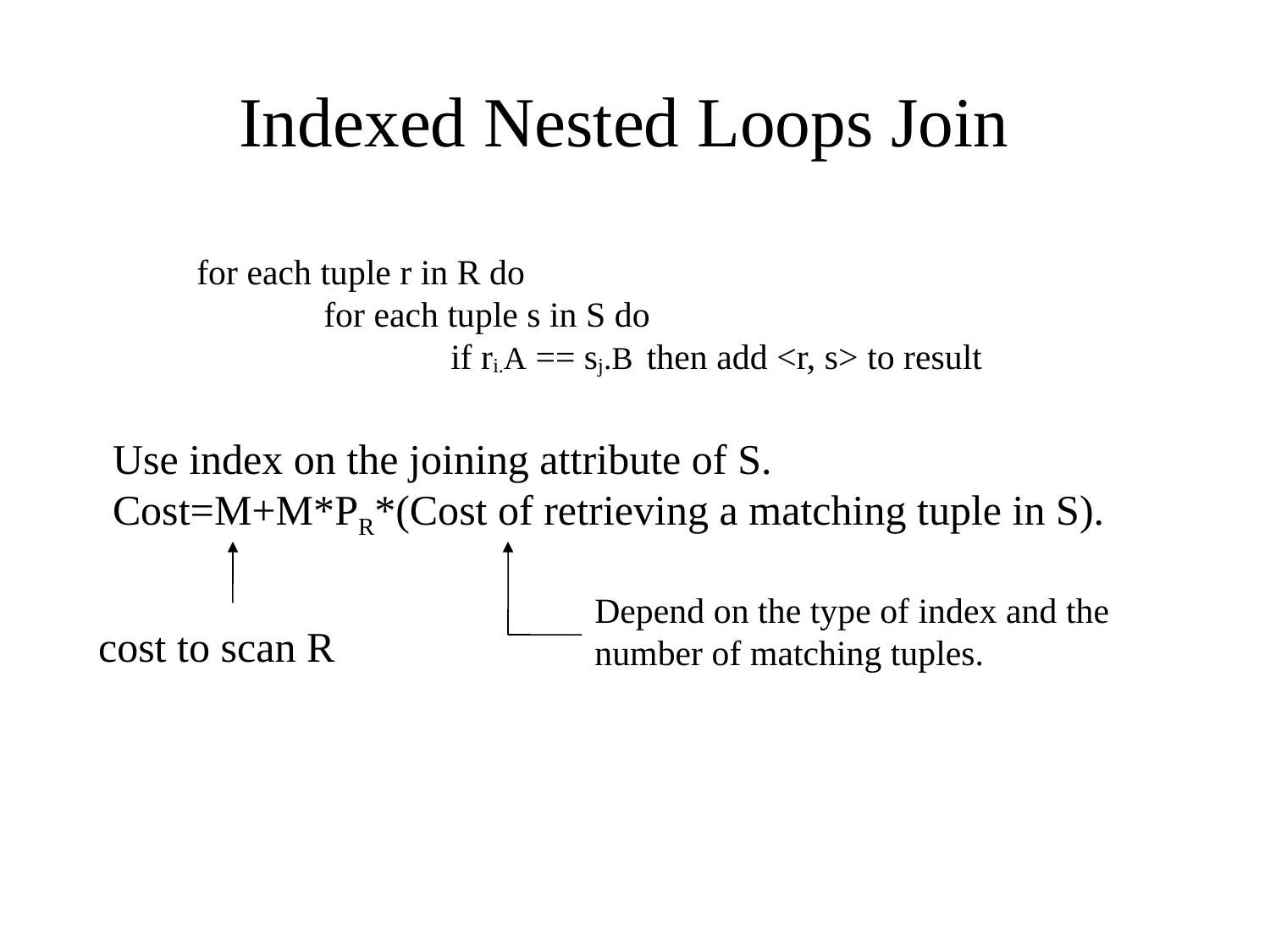

Indexed Nested Loops Join
for each tuple r in R do
	for each tuple s in S do
		if ri.A == sj.B  then add <r, s> to result
Use index on the joining attribute of S.
Cost=M+M*PR*(Cost of retrieving a matching tuple in S).

Depend on the type of index and the number of matching tuples.
cost to scan R